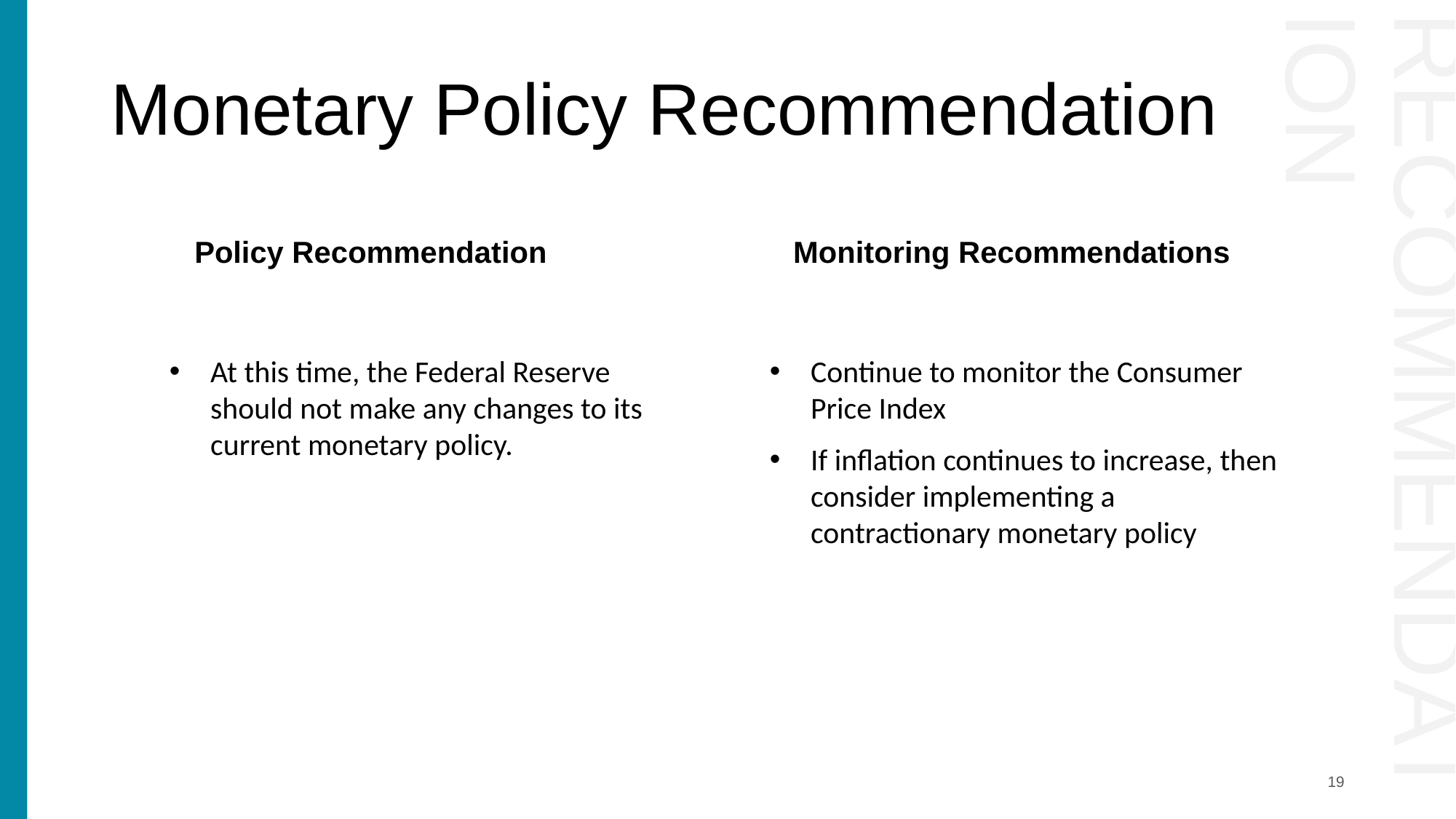

Recommendation
# Monetary Policy Recommendation
Policy Recommendation
Monitoring Recommendations
At this time, the Federal Reserve should not make any changes to its current monetary policy.

Continue to monitor the Consumer Price Index
If inflation continues to increase, then consider implementing a contractionary monetary policy

19